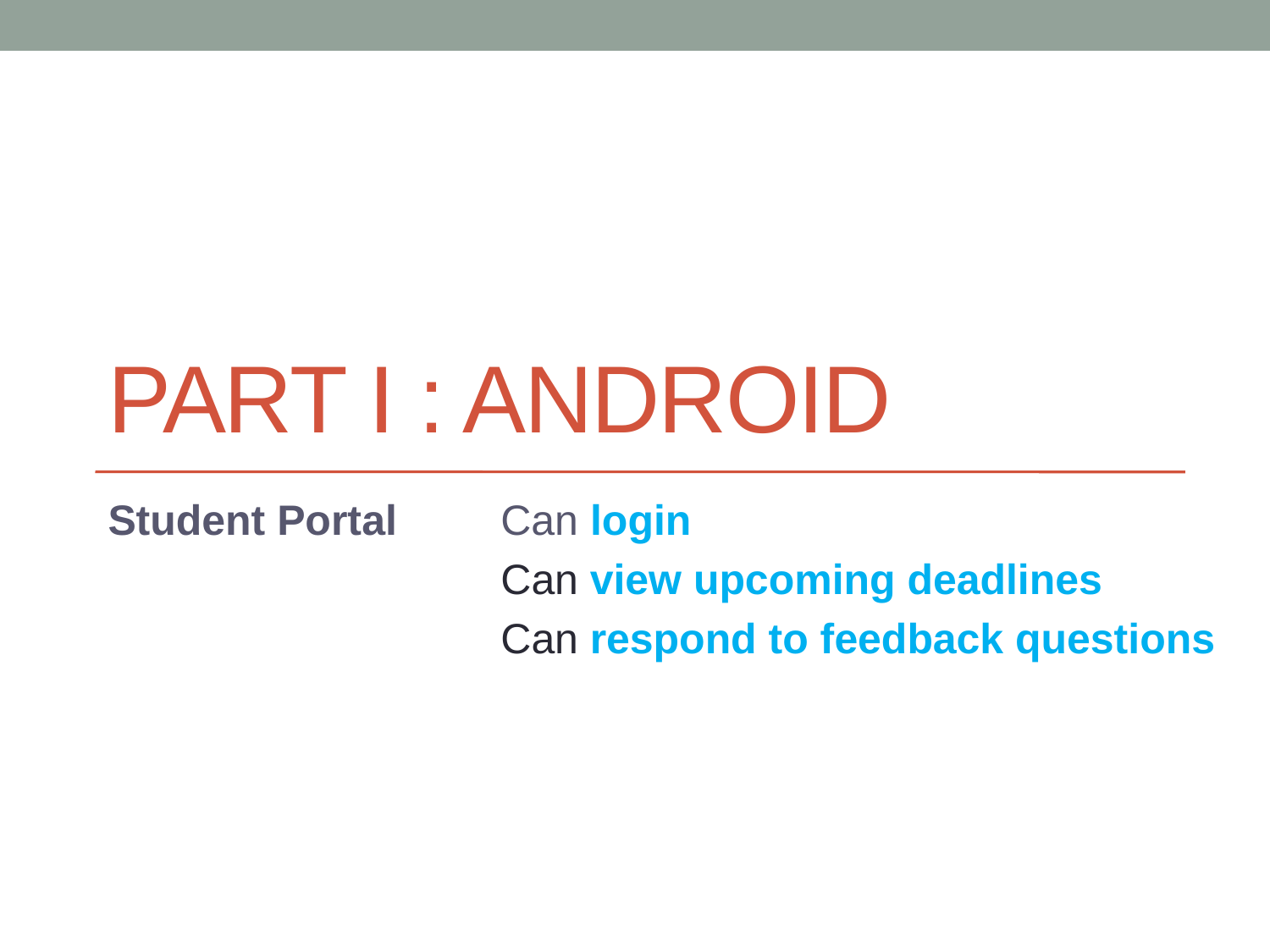

# Part I : android
Student Portal 	 Can login
			 Can view upcoming deadlines
			 Can respond to feedback questions